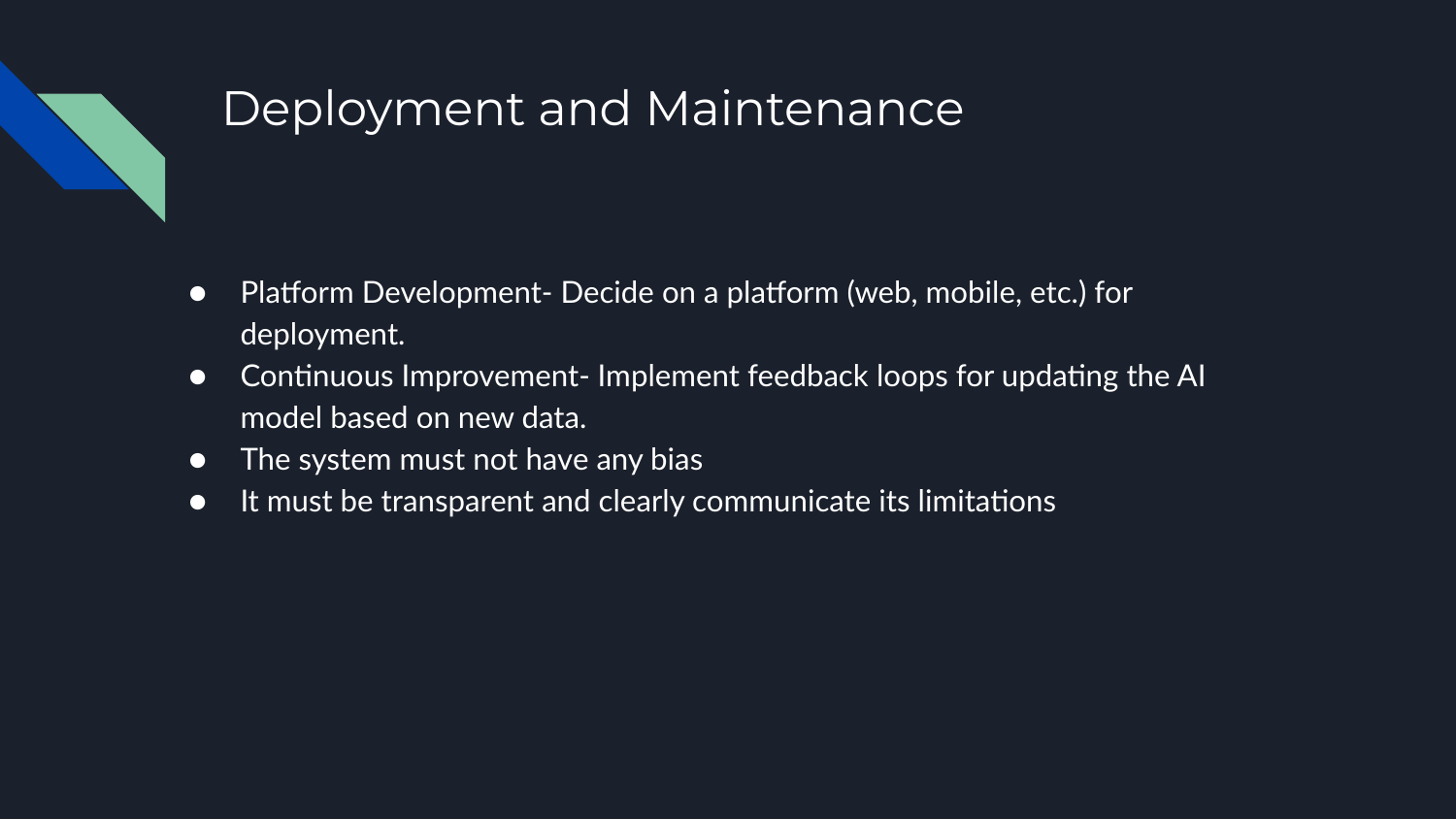

# Deployment and Maintenance
Platform Development- Decide on a platform (web, mobile, etc.) for deployment.
Continuous Improvement- Implement feedback loops for updating the AI model based on new data.
The system must not have any bias
It must be transparent and clearly communicate its limitations